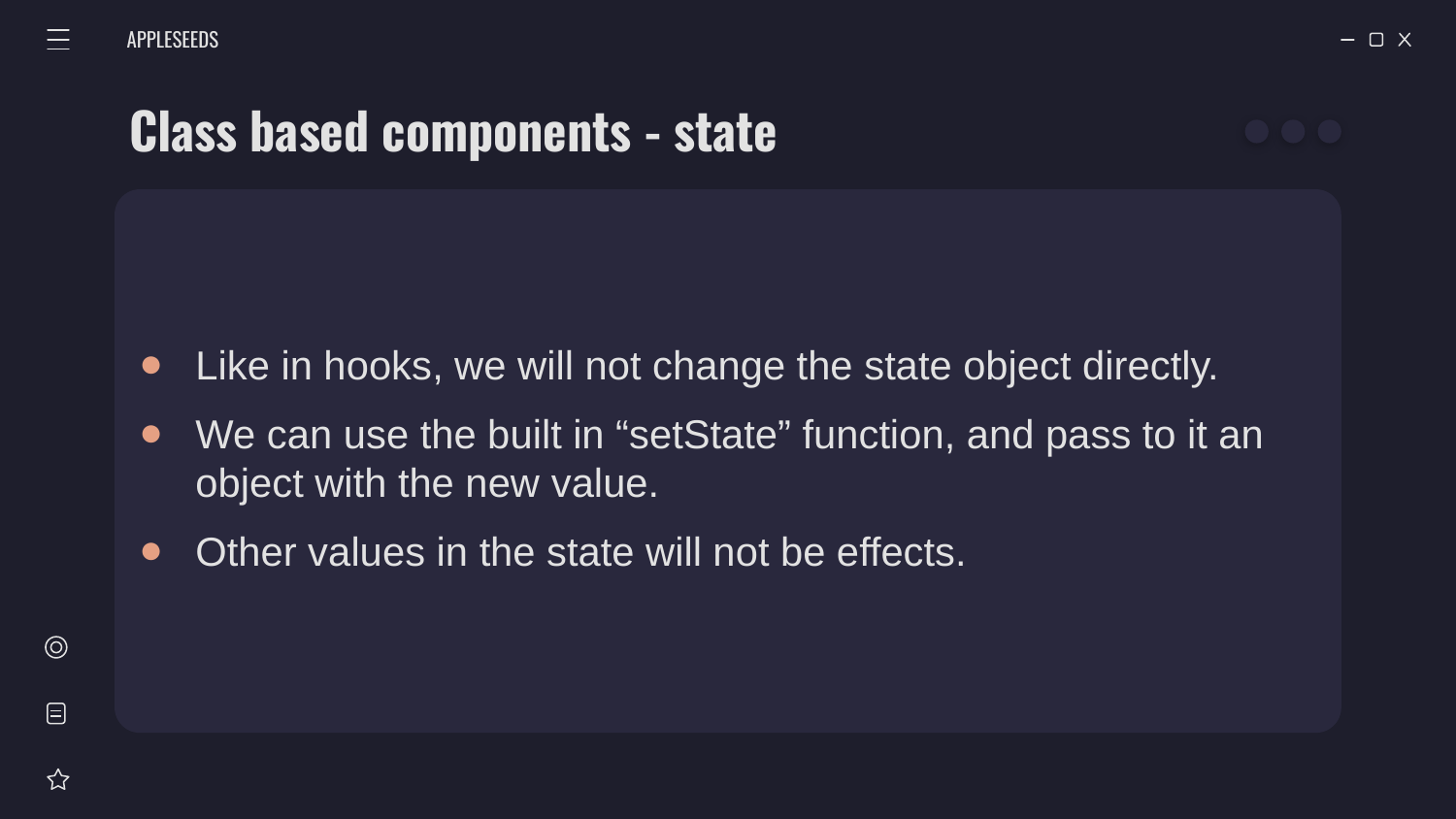

APPLESEEDS

# Class based components - state

Like in hooks, we will not change the state object directly.
We can use the built in “setState” function, and pass to it an object with the new value.
Other values in the state will not be effects.